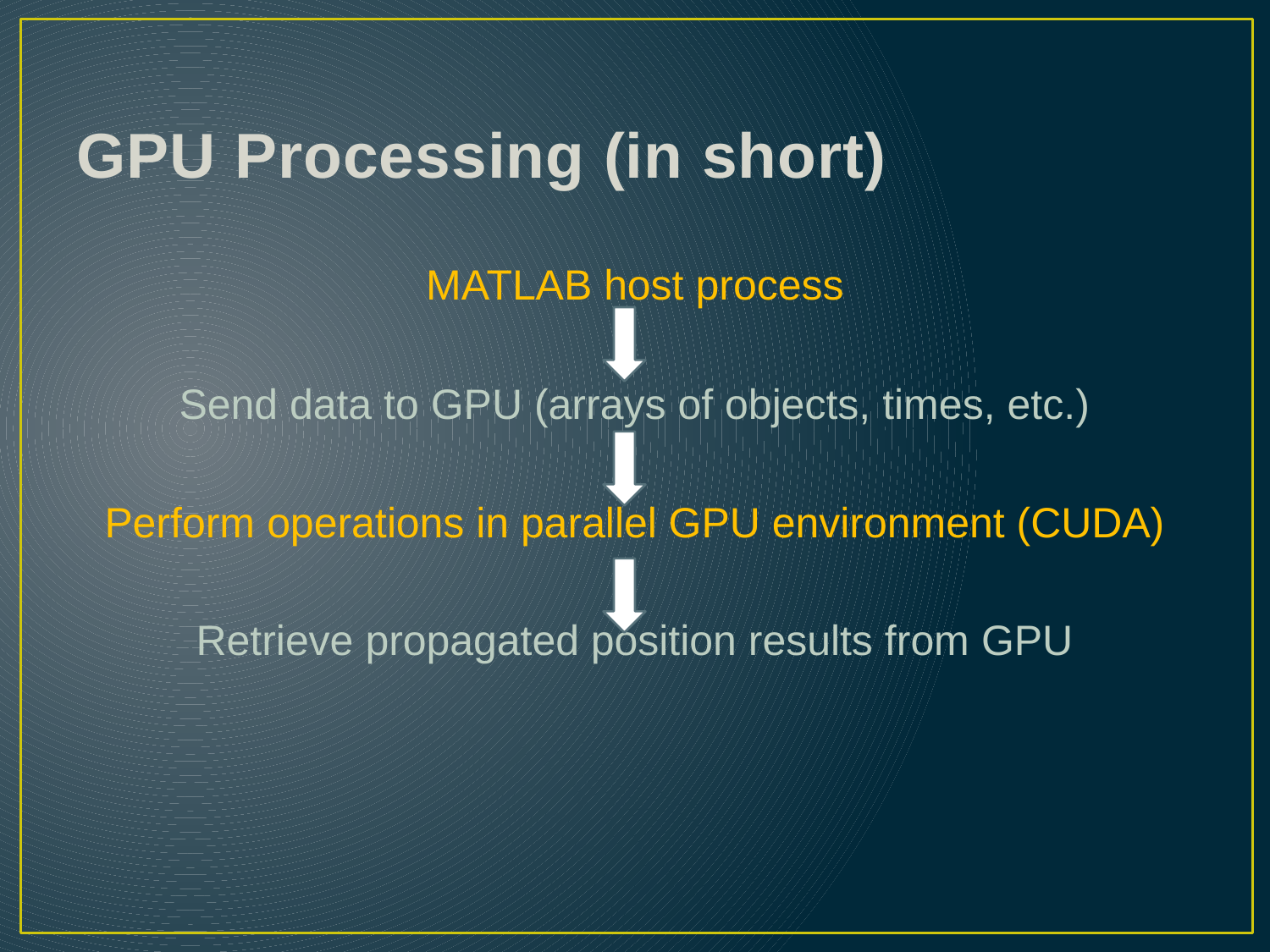

# GPU Processing (in short)
MATLAB host process

Send data to GPU (arrays of objects, times, etc.)

Perform operations in parallel GPU environment (CUDA)

Retrieve propagated position results from GPU